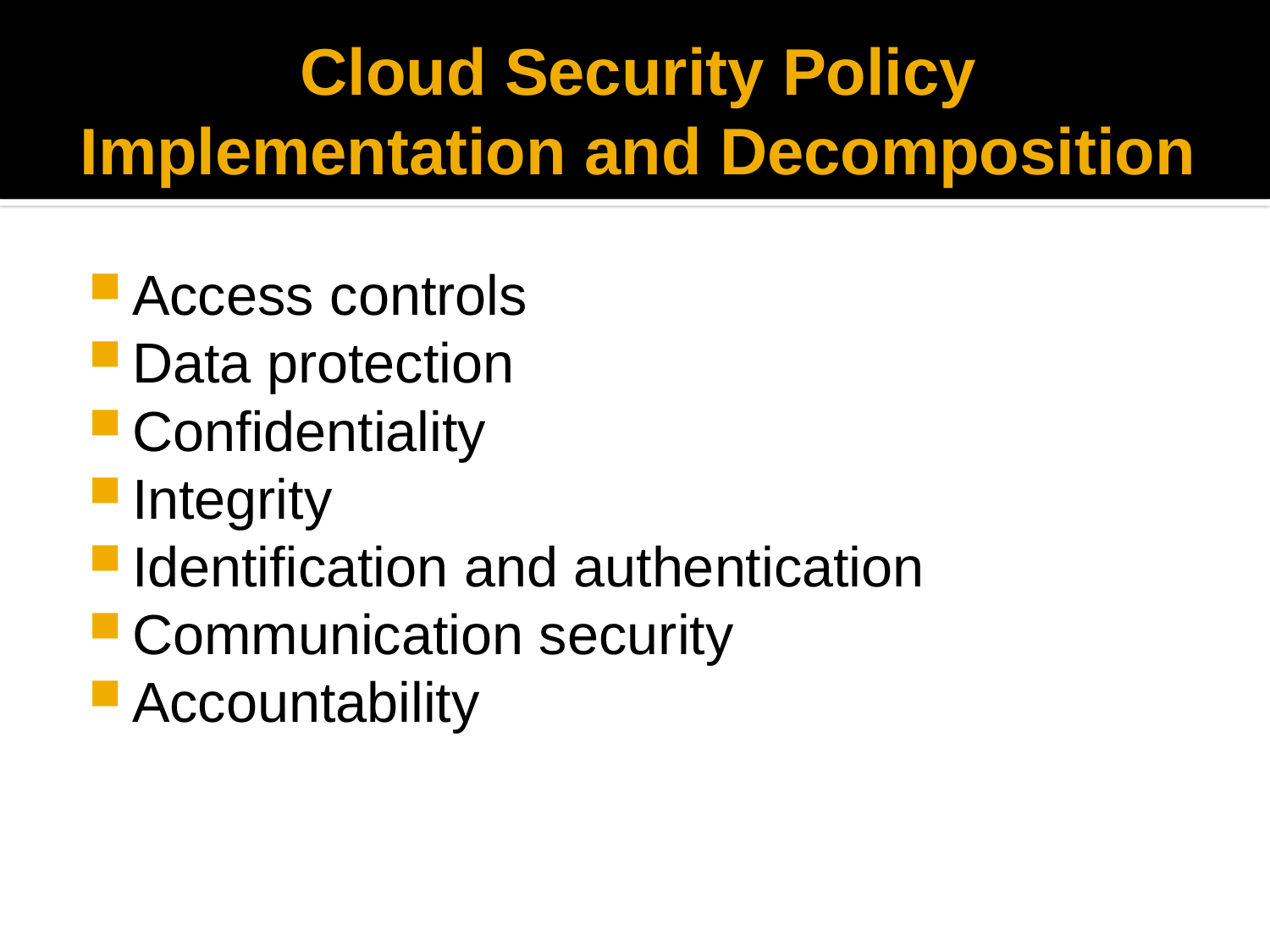

# Cloud Security Policy Implementation and Decomposition
Access controls
Data protection
Conﬁdentiality
Integrity
Identiﬁcation and authentication
Communication security
Accountability